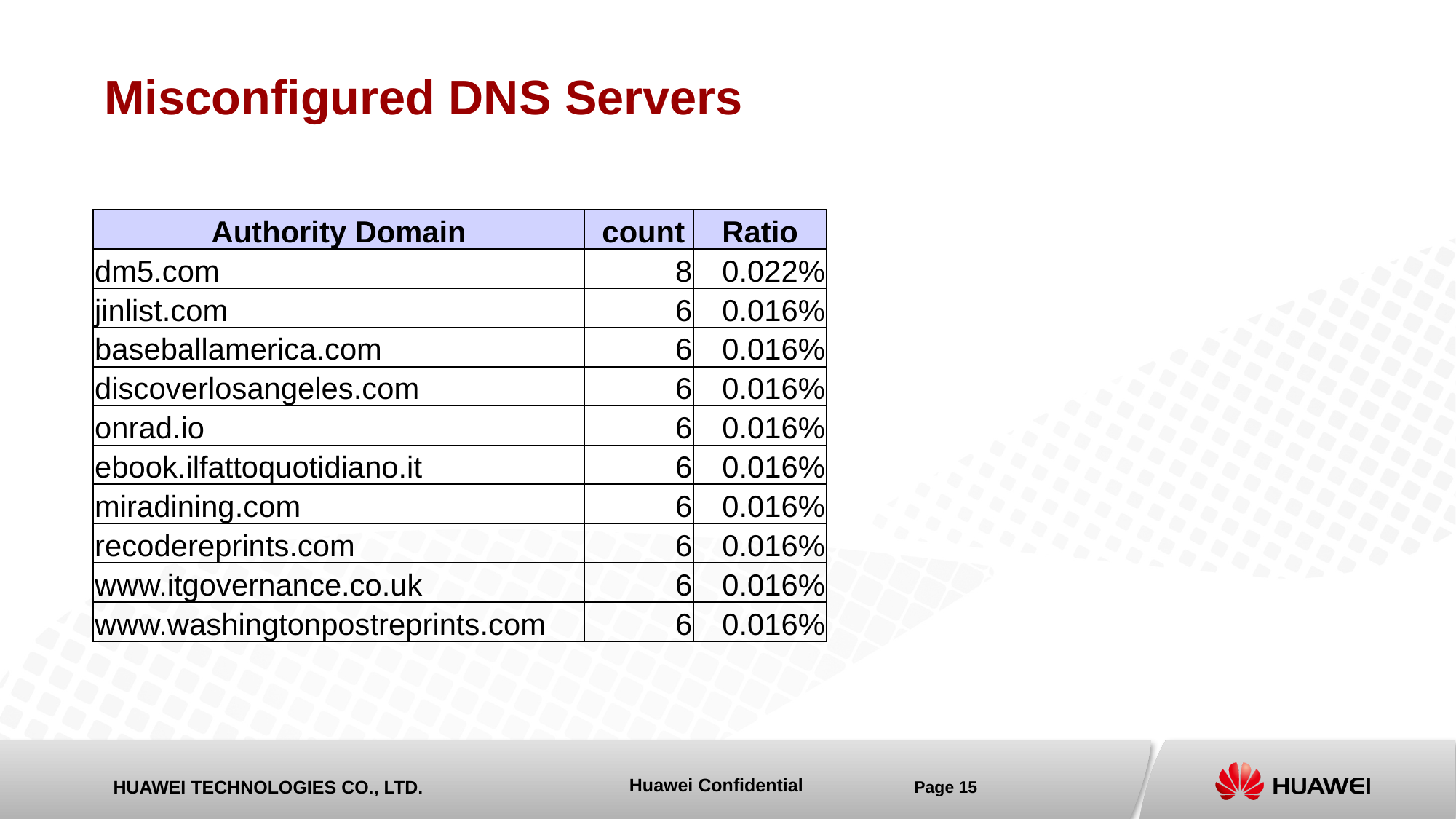

# Misconfigured DNS Servers
| Authority Domain | count | Ratio |
| --- | --- | --- |
| dm5.com | 8 | 0.022% |
| jinlist.com | 6 | 0.016% |
| baseballamerica.com | 6 | 0.016% |
| discoverlosangeles.com | 6 | 0.016% |
| onrad.io | 6 | 0.016% |
| ebook.ilfattoquotidiano.it | 6 | 0.016% |
| miradining.com | 6 | 0.016% |
| recodereprints.com | 6 | 0.016% |
| www.itgovernance.co.uk | 6 | 0.016% |
| www.washingtonpostreprints.com | 6 | 0.016% |